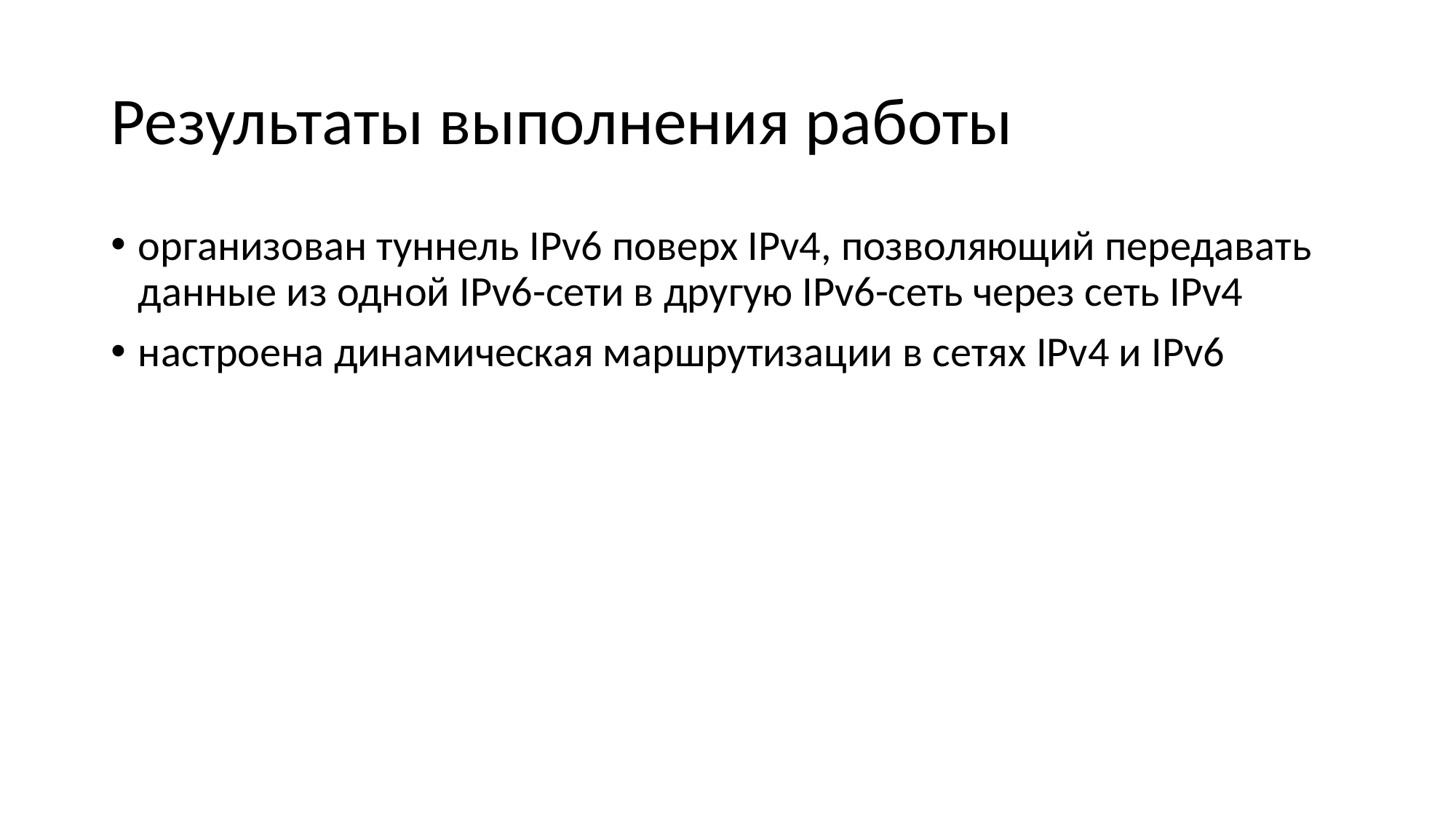

# Результаты выполнения работы
организован туннель IPv6 поверх IPv4, позволяющий передавать данные из одной IPv6-сети в другую IPv6-сеть через сеть IPv4
настроена динамическая маршрутизации в сетях IPv4 и IPv6